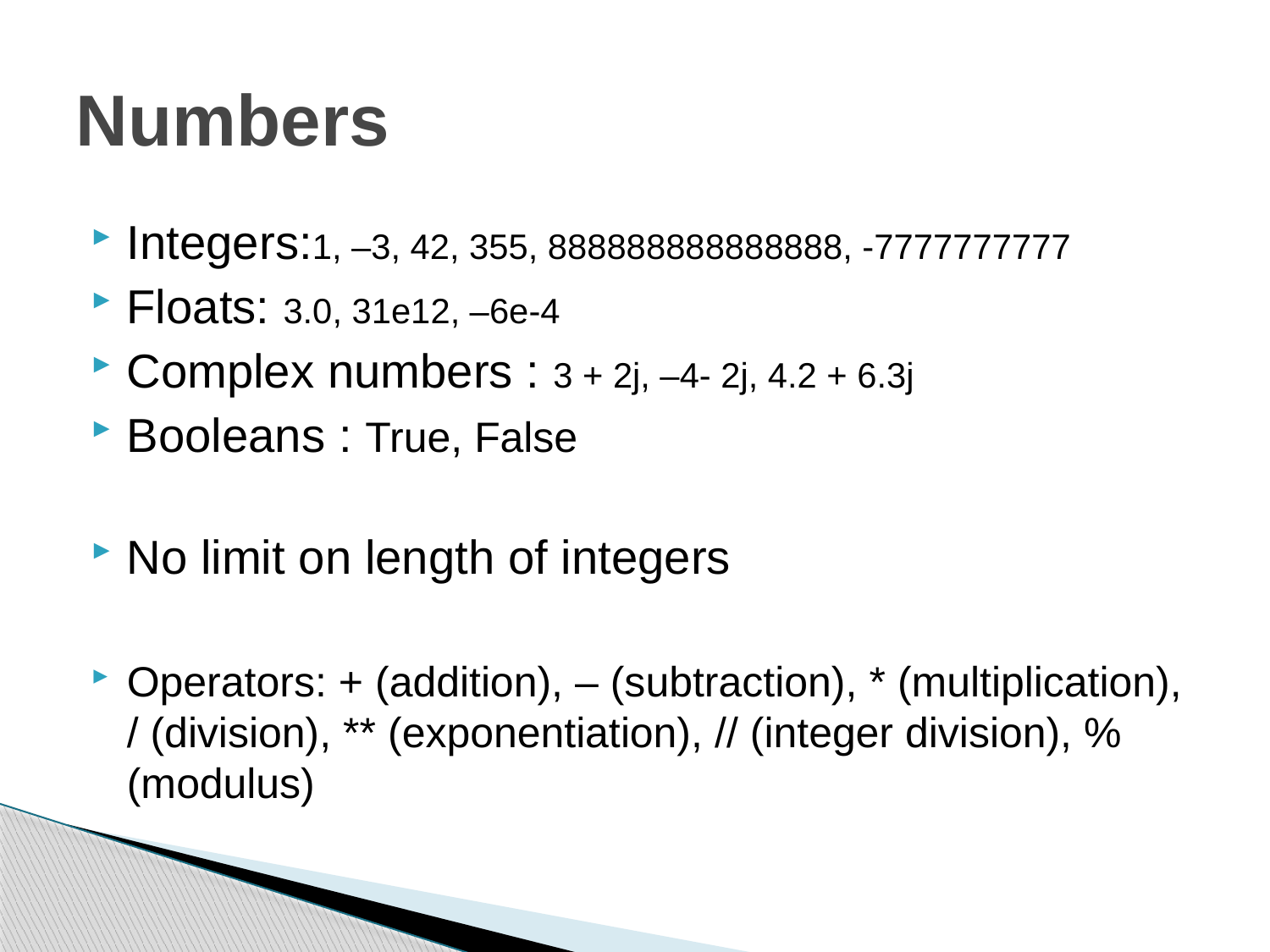

# Numbers
Integers:1, –3, 42, 355, 888888888888888, -7777777777
Floats: 3.0, 31e12, –6e-4
Complex numbers : 3 + 2j, –4- 2j, 4.2 + 6.3j
Booleans : True, False

No limit on length of integers

Operators: + (addition), – (subtraction), * (multiplication), / (division), ** (exponentiation), // (integer division), % (modulus)